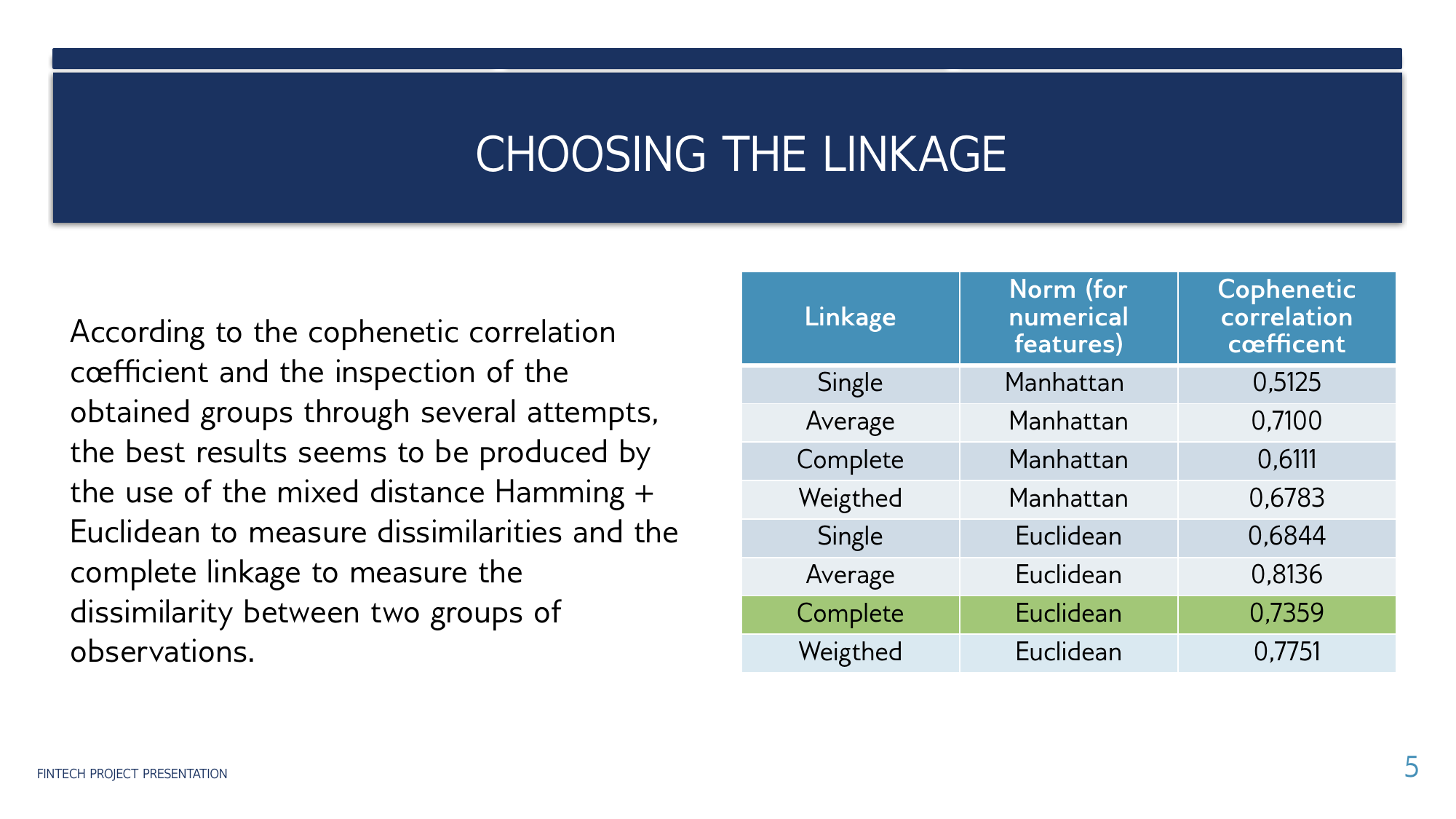

# Choosing the linkage
According to the cophenetic correlation coefficient and the inspection of the obtained groups through several attempts, the best results seems to be produced by the use of the mixed distance Hamming + Euclidean to measure dissimilarities and the complete linkage to measure the dissimilarity between two groups of observations.

| Linkage | Norm (for numerical features) | Cophenetic correlation coefficent |
| --- | --- | --- |
| Single | Manhattan | 0,5125 |
| Average | Manhattan | 0,7100 |
| Complete | Manhattan | 0,6111 |
| Weigthed | Manhattan | 0,6783 |
| Single | Euclidean | 0,6844 |
| Average | Euclidean | 0,8136 |
| Complete | Euclidean | 0,7359 |
| Weigthed | Euclidean | 0,7751 |
5
Fintech project PRESENTATION